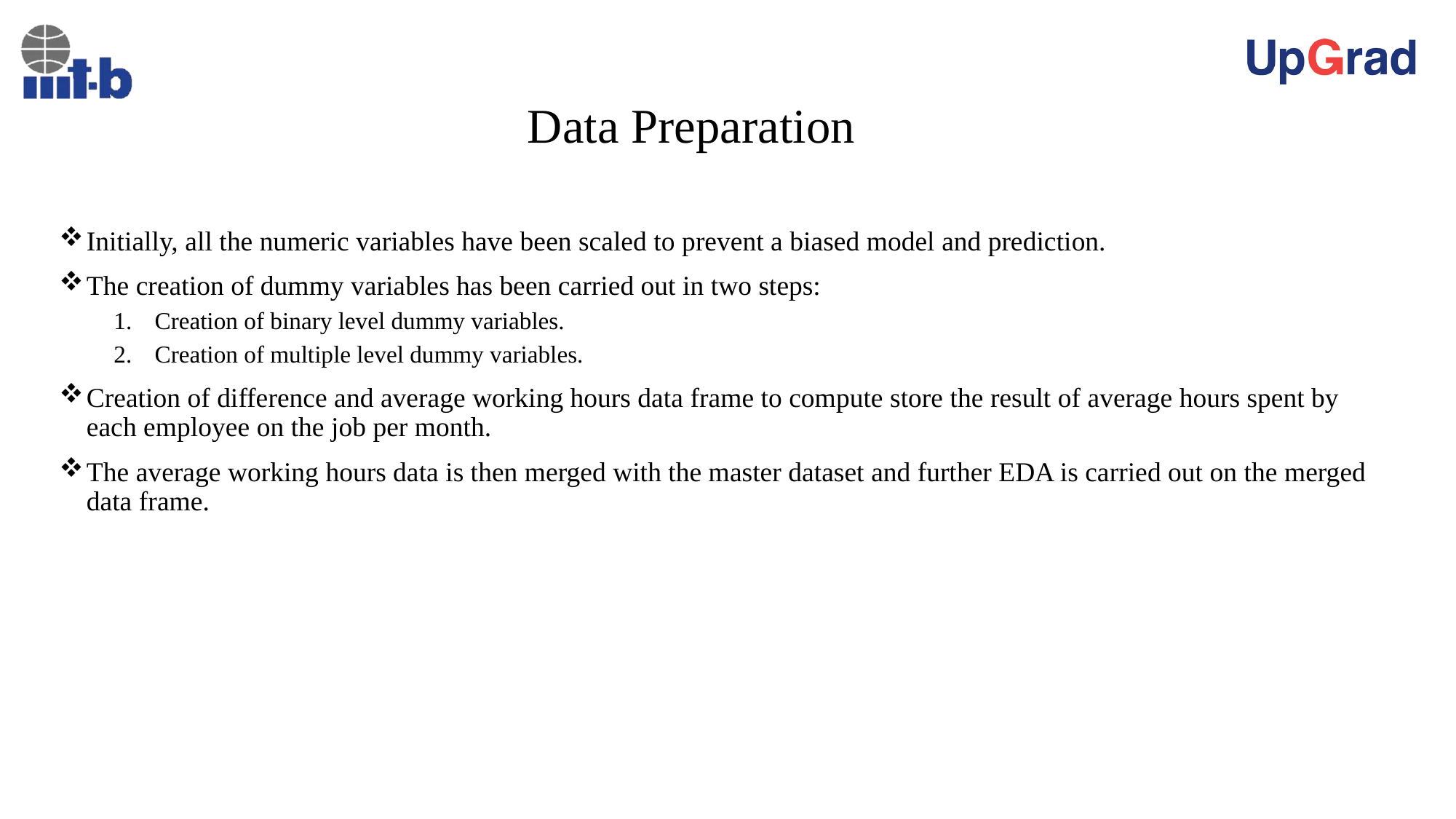

# Data Preparation
Initially, all the numeric variables have been scaled to prevent a biased model and prediction.
The creation of dummy variables has been carried out in two steps:
Creation of binary level dummy variables.
Creation of multiple level dummy variables.
Creation of difference and average working hours data frame to compute store the result of average hours spent by each employee on the job per month.
The average working hours data is then merged with the master dataset and further EDA is carried out on the merged data frame.